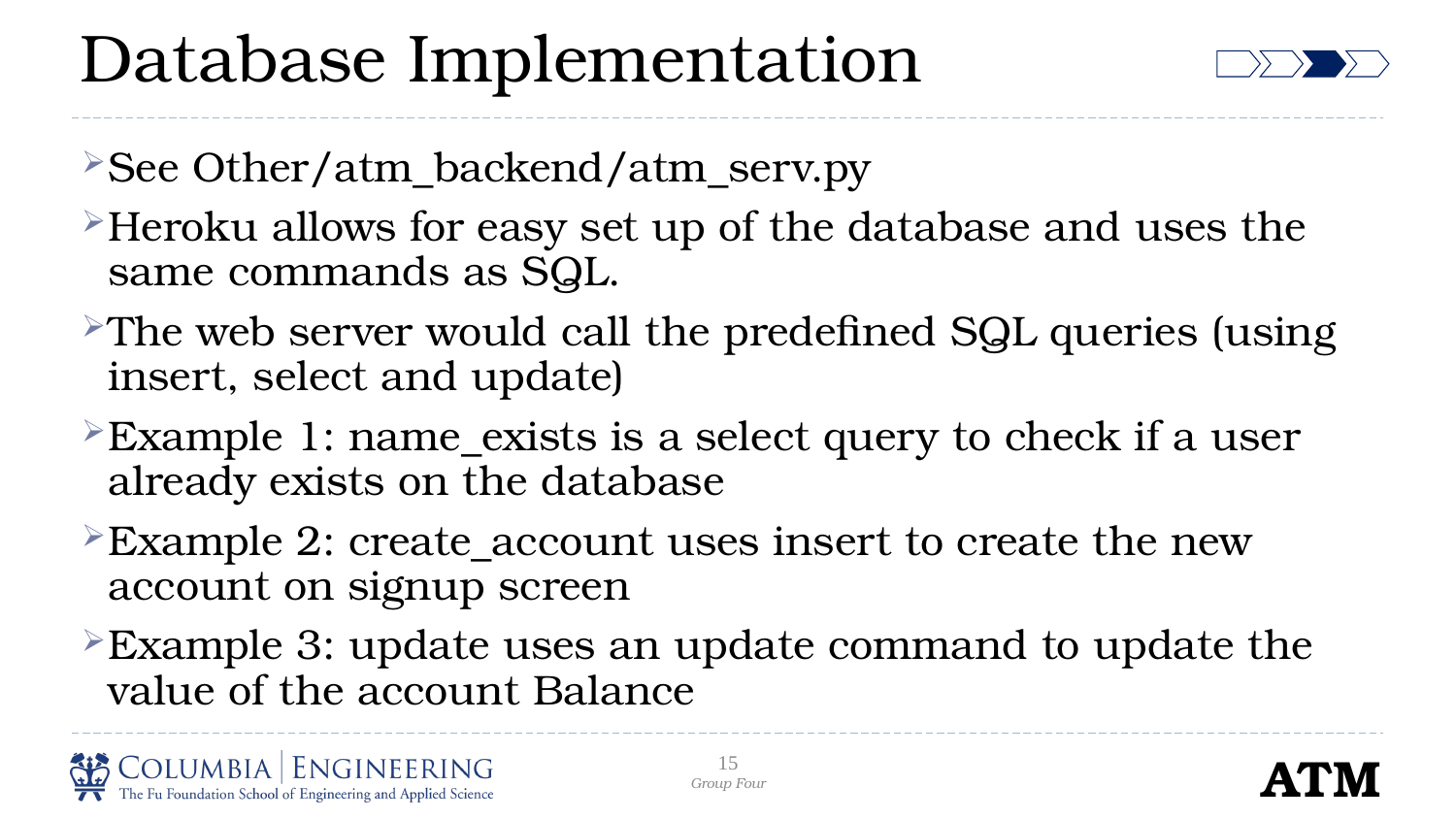

# Database Implementation

See Other/atm_backend/atm_serv.py
Heroku allows for easy set up of the database and uses the same commands as SQL.
The web server would call the predefined SQL queries (using insert, select and update)
Example 1: name_exists is a select query to check if a user already exists on the database
Example 2: create_account uses insert to create the new account on signup screen
Example 3: update uses an update command to update the value of the account Balance
15
Group Four